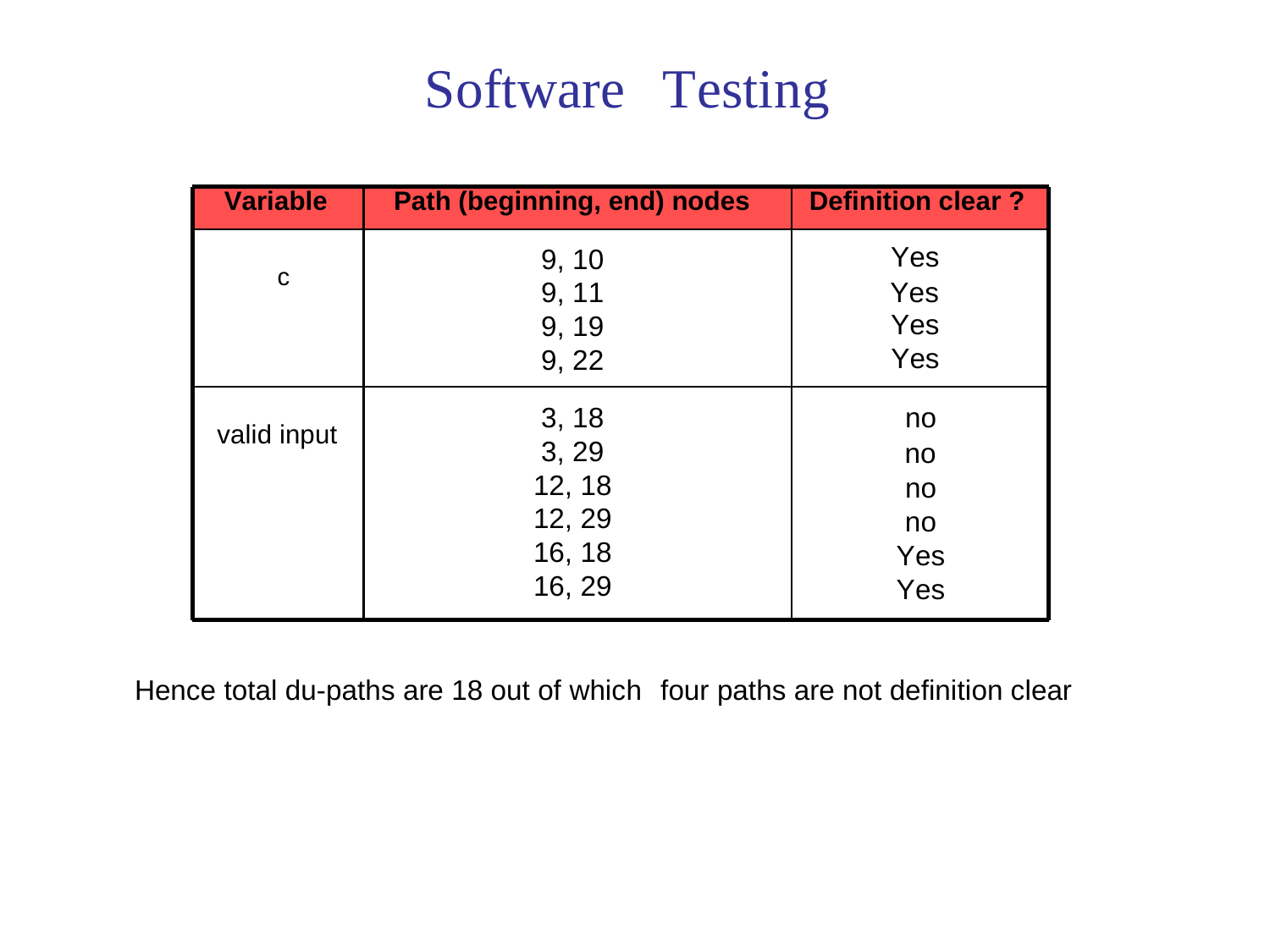

Software
Testing

Variable

Path (beginning, end) nodes

Definition clear ?

c

9, 10
9, 11
9, 19
9, 22

Yes
Yes
Yes
Yes

valid input

3, 18
3, 29
12, 18
12, 29
16, 18
16, 29

no
no no Yes Yes
no

Hence total du-paths are 18 out of which
four paths are not definition clear